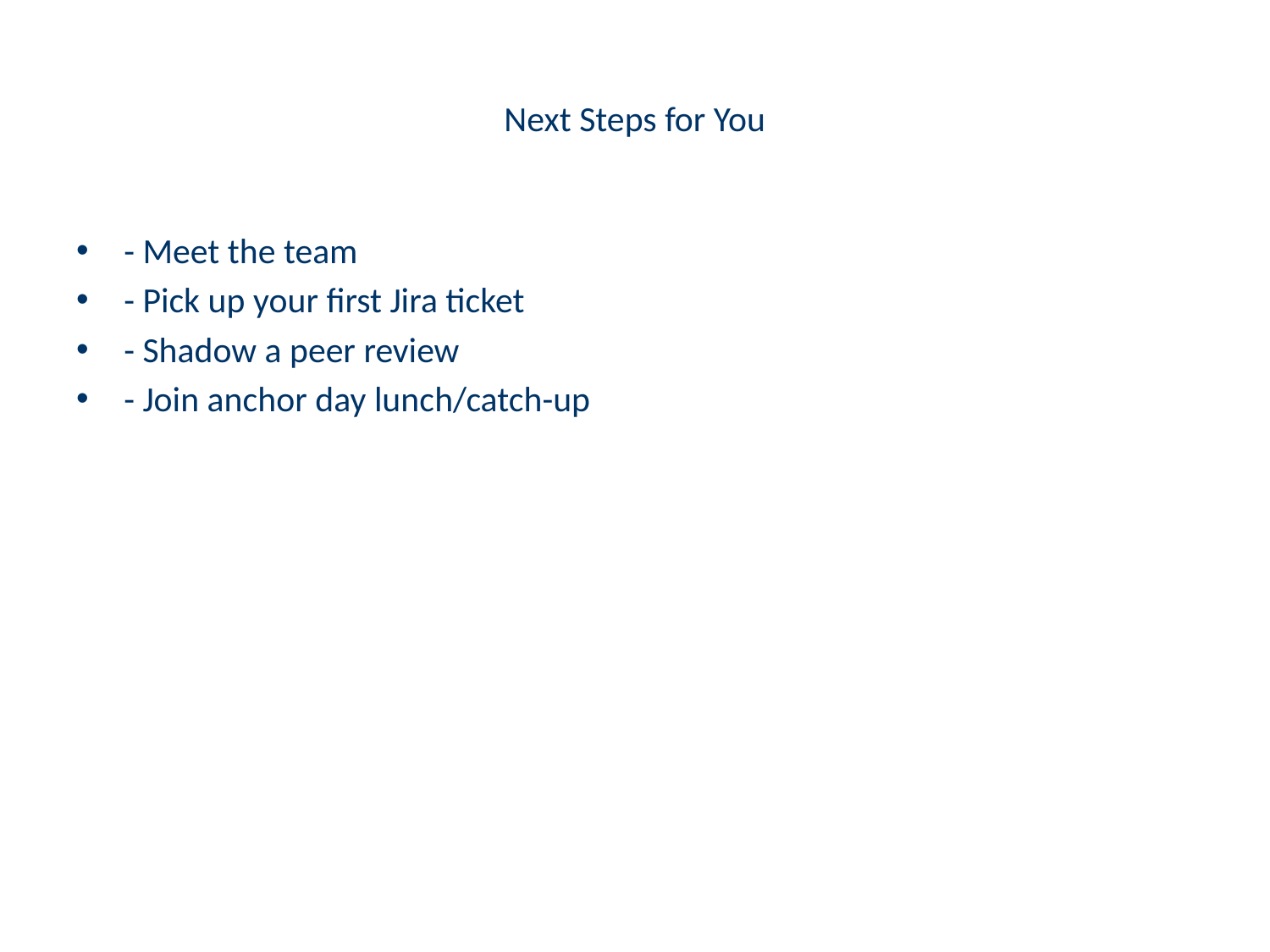

# Next Steps for You
- Meet the team
- Pick up your first Jira ticket
- Shadow a peer review
- Join anchor day lunch/catch-up